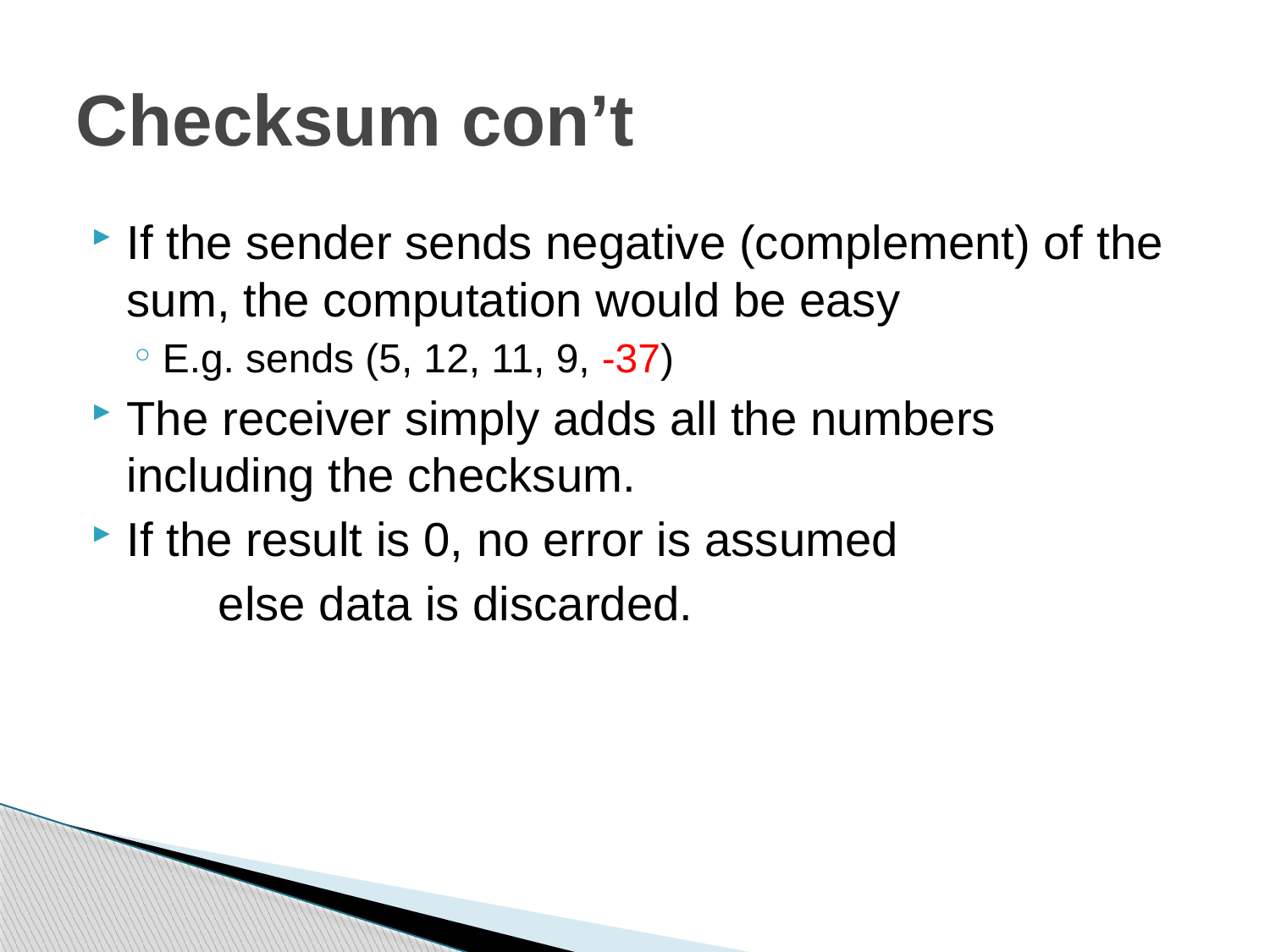

# Checksum con’t
If the sender sends negative (complement) of the sum, the computation would be easy
E.g. sends (5, 12, 11, 9, -37)
The receiver simply adds all the numbers including the checksum.
If the result is 0, no error is assumed
	else data is discarded.